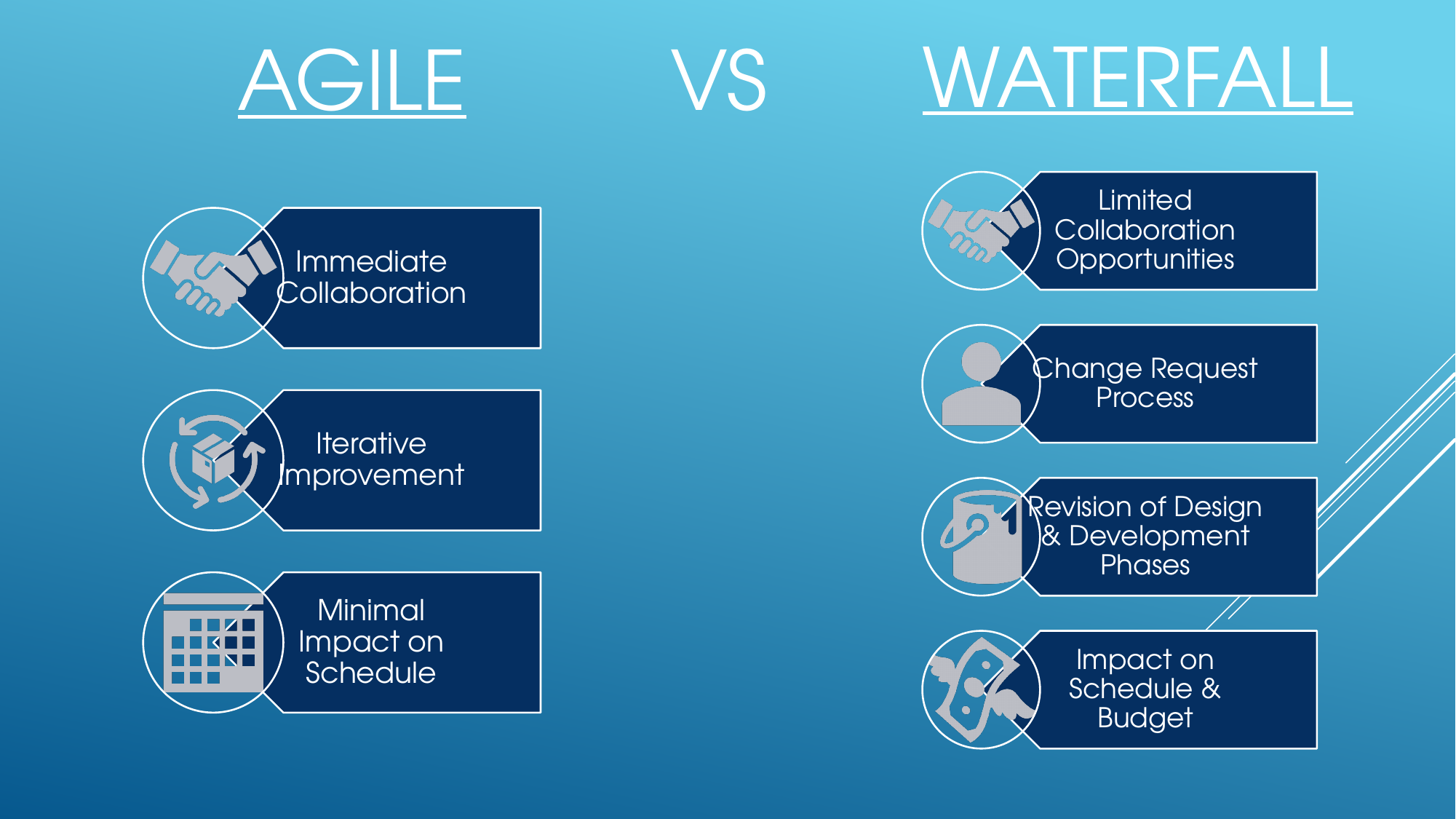

waterfall
# Agile
vs
Limited Collaboration Opportunities
Change Request Process
Revision of Design & Development Phases
Impact on Schedule & Budget
Immediate Collaboration
Iterative Improvement
Minimal Impact on Schedule